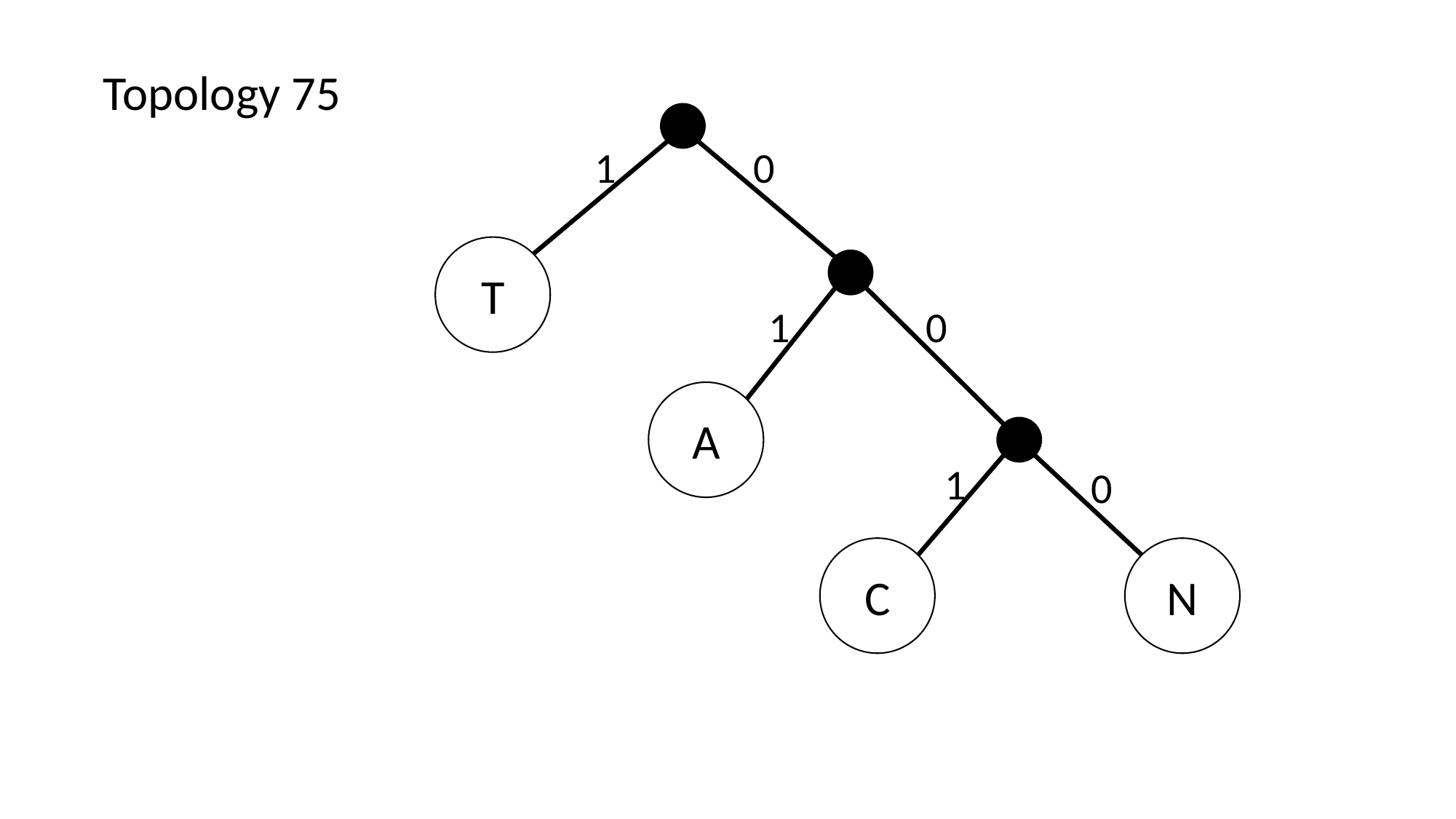

Topology 75

1
0
T

1
0
A

1
0
C
N